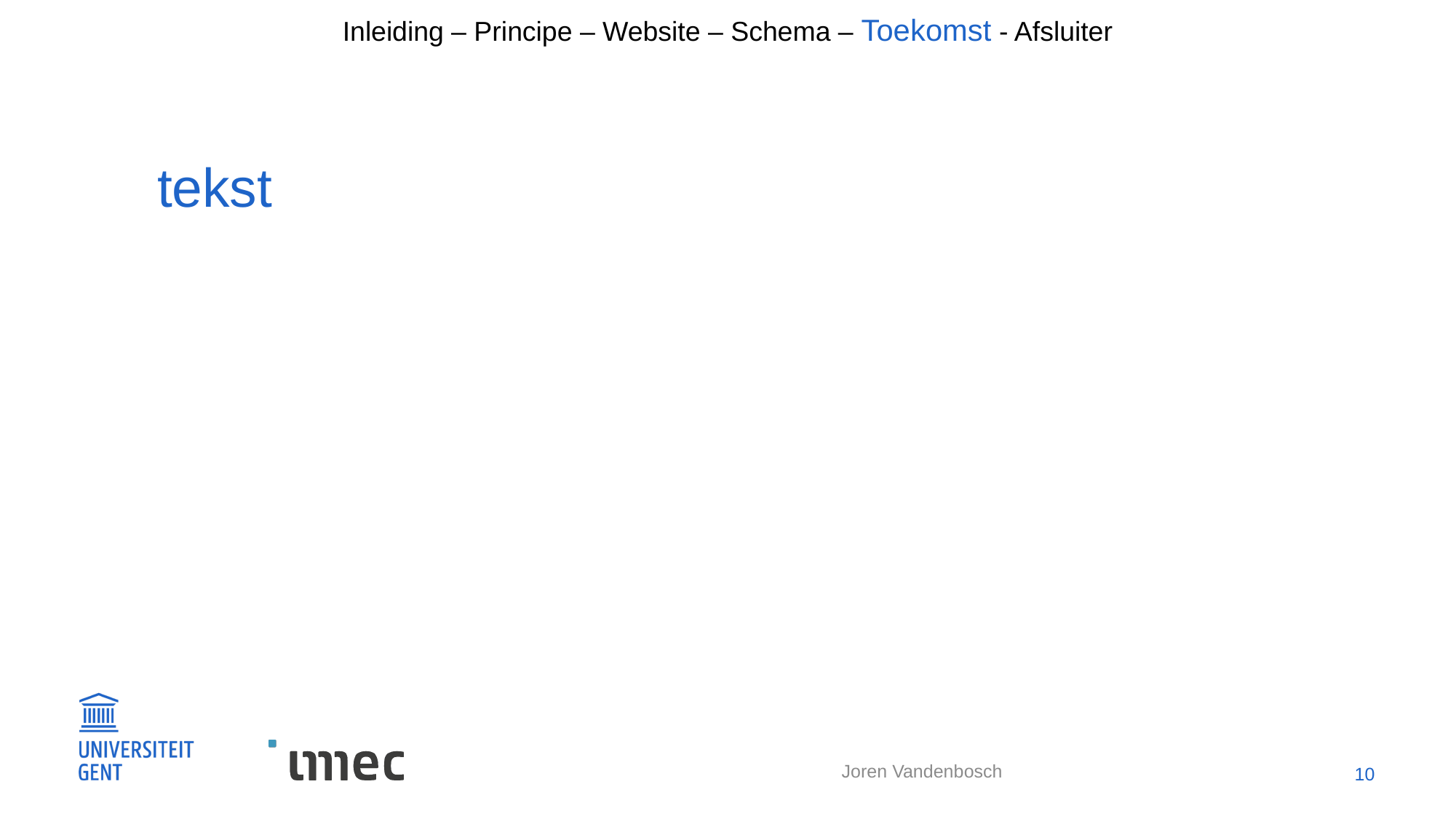

Inleiding – Principe – Website – Schema – Toekomst - Afsluiter
tekst

10
Joren Vandenbosch